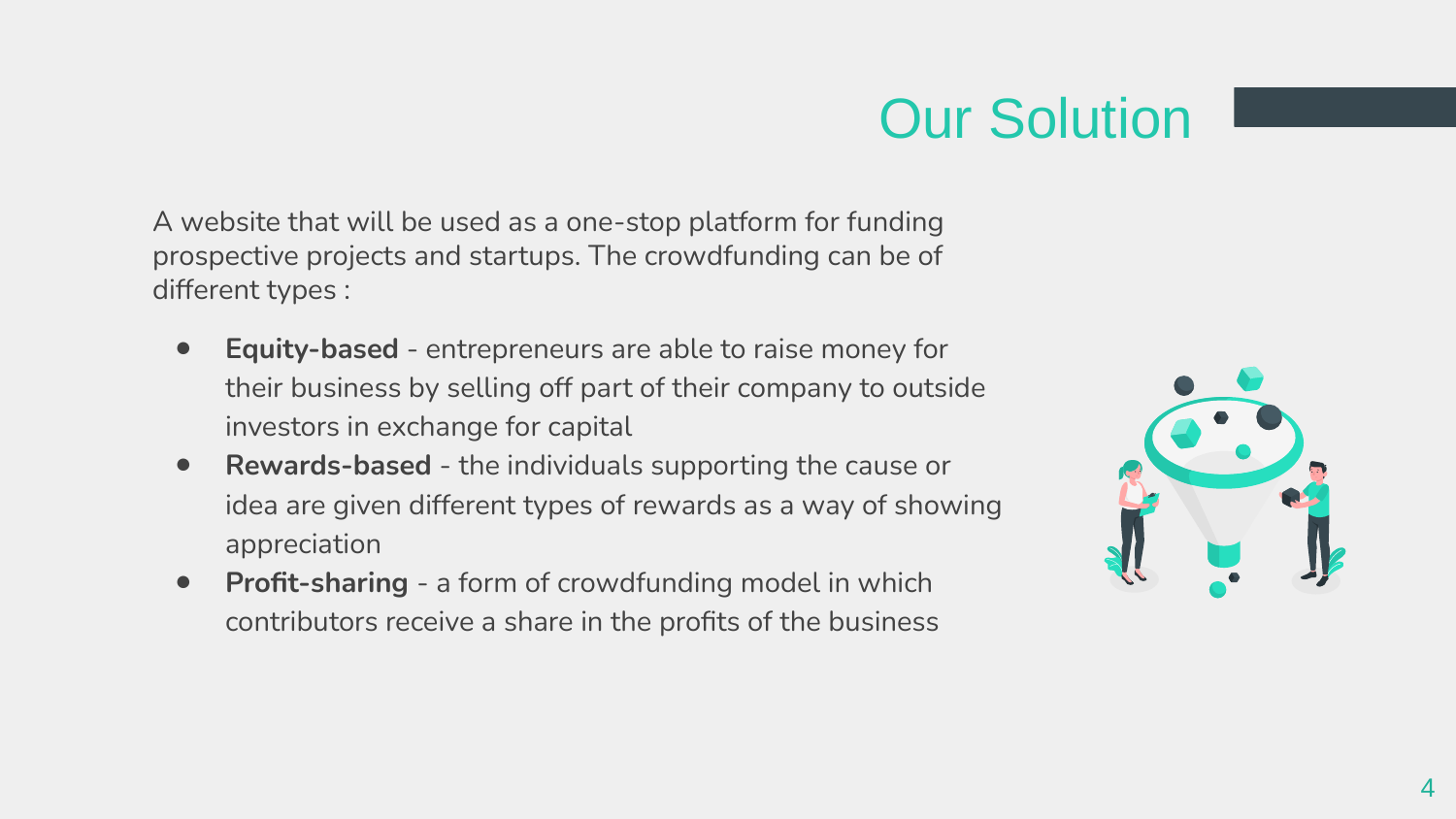

# Our Solution
A website that will be used as a one-stop platform for funding prospective projects and startups. The crowdfunding can be of different types :
Equity-based - entrepreneurs are able to raise money for their business by selling off part of their company to outside investors in exchange for capital
Rewards-based - the individuals supporting the cause or idea are given different types of rewards as a way of showing appreciation
Profit-sharing - a form of crowdfunding model in which contributors receive a share in the profits of the business

4